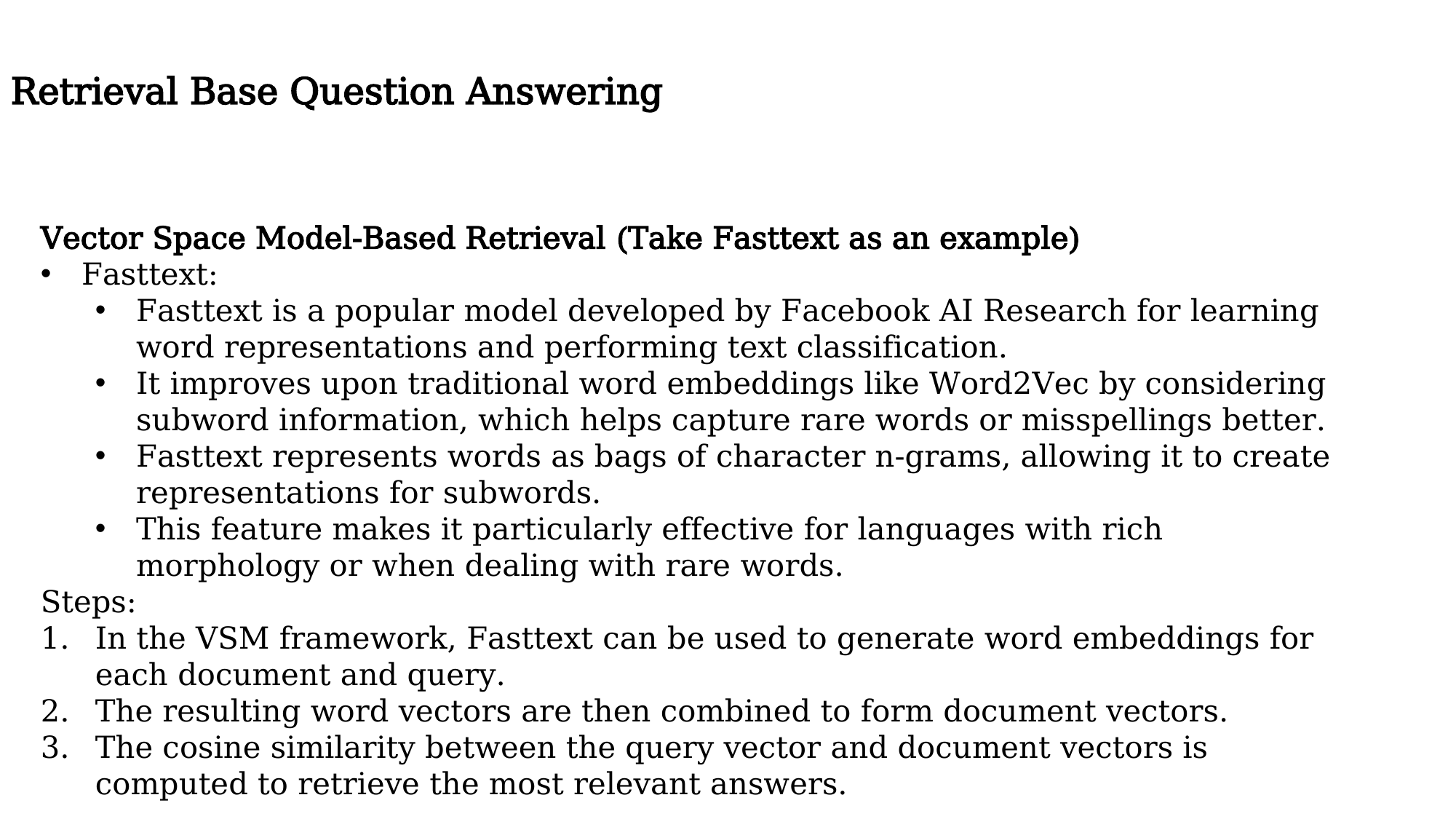

Retrieval Base Question Answering
Vector Space Model-Based Retrieval (Take Fasttext as an example)
Fasttext:
Fasttext is a popular model developed by Facebook AI Research for learning word representations and performing text classification.
It improves upon traditional word embeddings like Word2Vec by considering subword information, which helps capture rare words or misspellings better.
Fasttext represents words as bags of character n-grams, allowing it to create representations for subwords.
This feature makes it particularly effective for languages with rich morphology or when dealing with rare words.
Steps:
In the VSM framework, Fasttext can be used to generate word embeddings for each document and query.
The resulting word vectors are then combined to form document vectors.
The cosine similarity between the query vector and document vectors is computed to retrieve the most relevant answers.